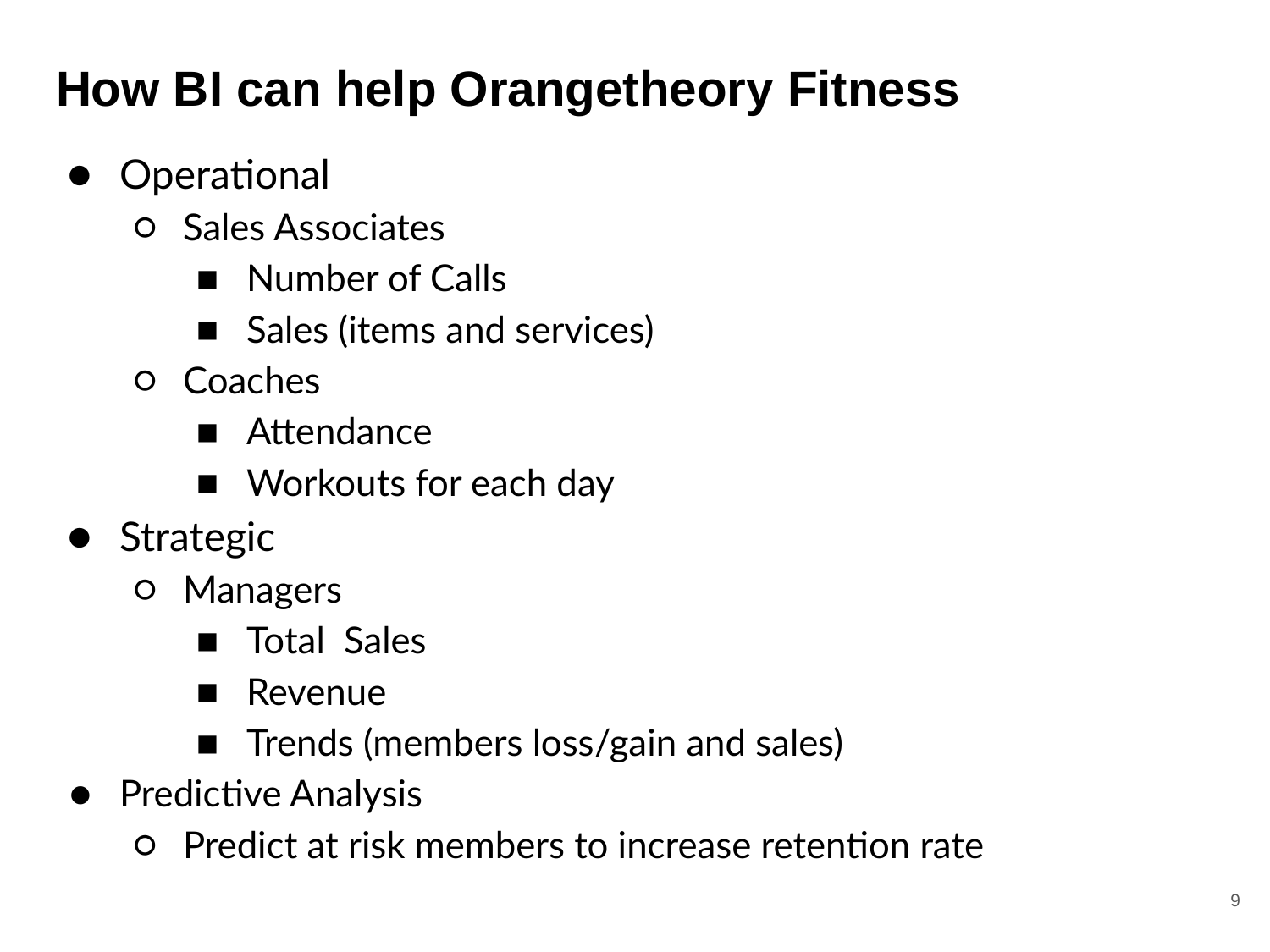

# How BI can help Orangetheory Fitness
Operational
Sales Associates
Number of Calls
Sales (items and services)
Coaches
Attendance
Workouts for each day
Strategic
Managers
Total  Sales
Revenue
Trends (members loss/gain and sales)
Predictive Analysis
Predict at risk members to increase retention rate

9